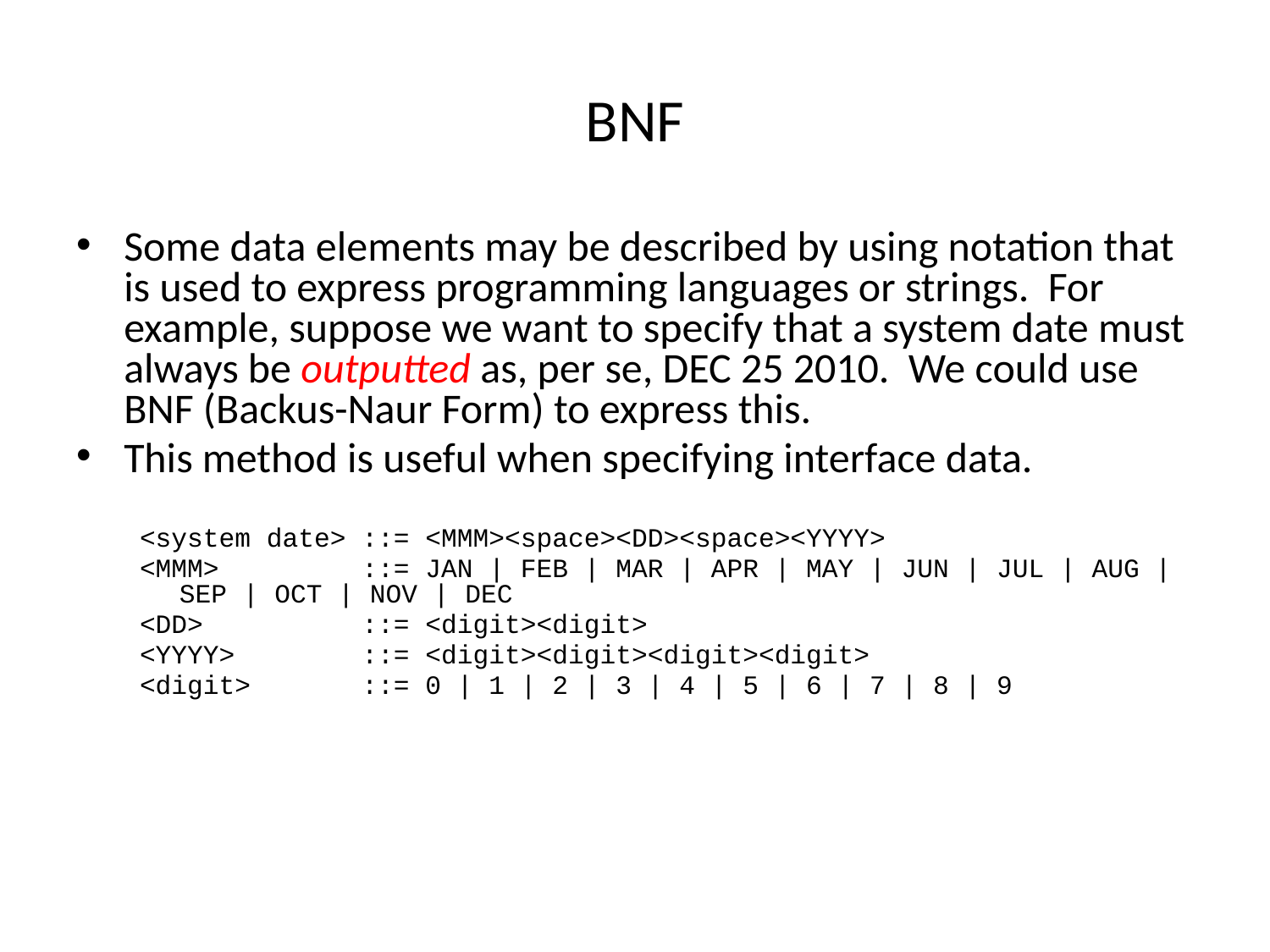

# BNF
Some data elements may be described by using notation that is used to express programming languages or strings.  For example, suppose we want to specify that a system date must always be outputted as, per se, DEC 25 2010.  We could use BNF (Backus-Naur Form) to express this.
This method is useful when specifying interface data.

<system date> ::= <MMM><space><DD><space><YYYY>
<MMM>         ::= JAN | FEB | MAR | APR | MAY | JUN | JUL | AUG | SEP | OCT | NOV | DEC
<DD>          ::= <digit><digit>
<YYYY>        ::= <digit><digit><digit><digit>
<digit>       ::= 0 | 1 | 2 | 3 | 4 | 5 | 6 | 7 | 8 | 9